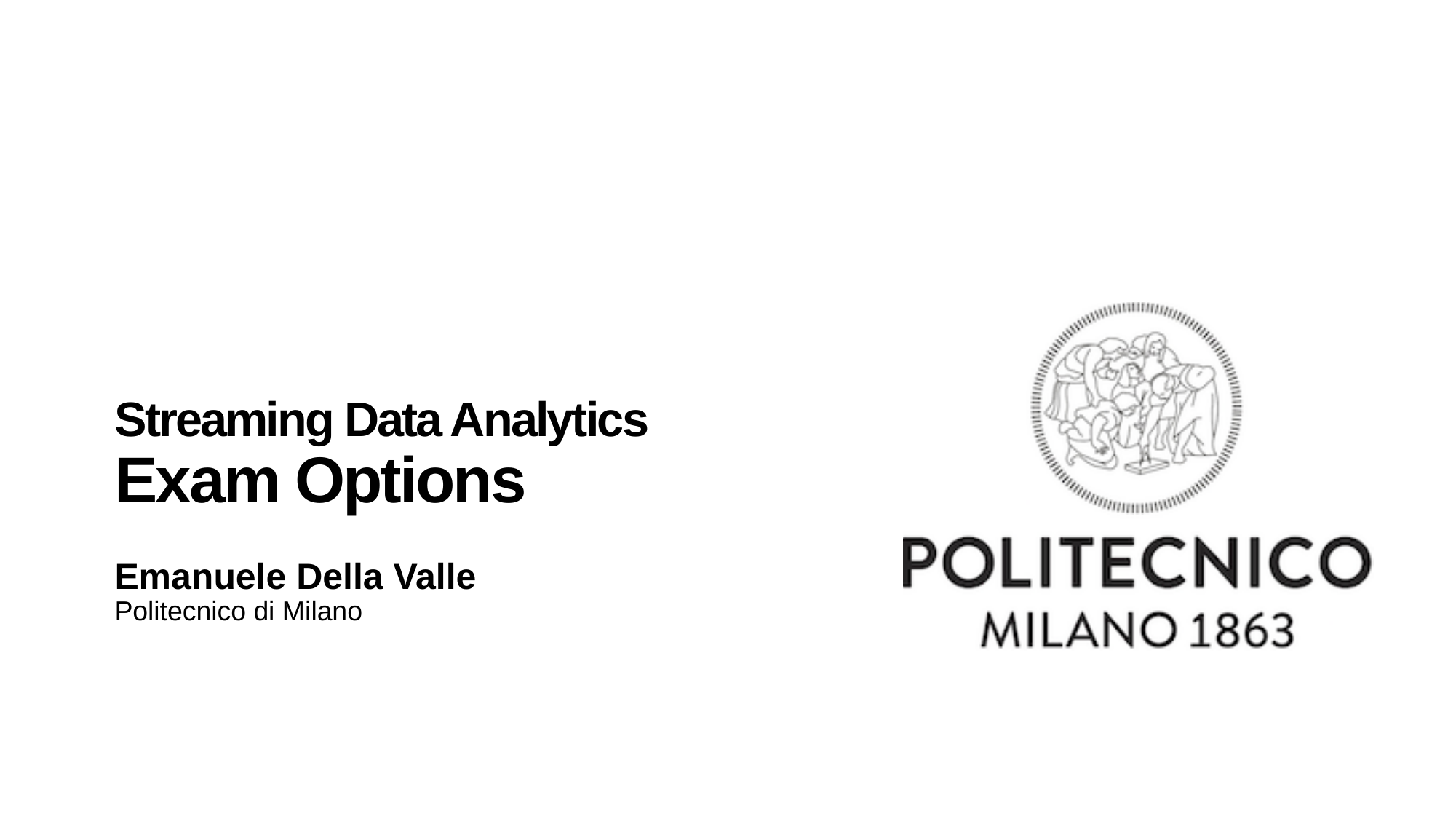

# Streaming Data Analytics Exam Options

Emanuele Della Valle
Politecnico di Milano